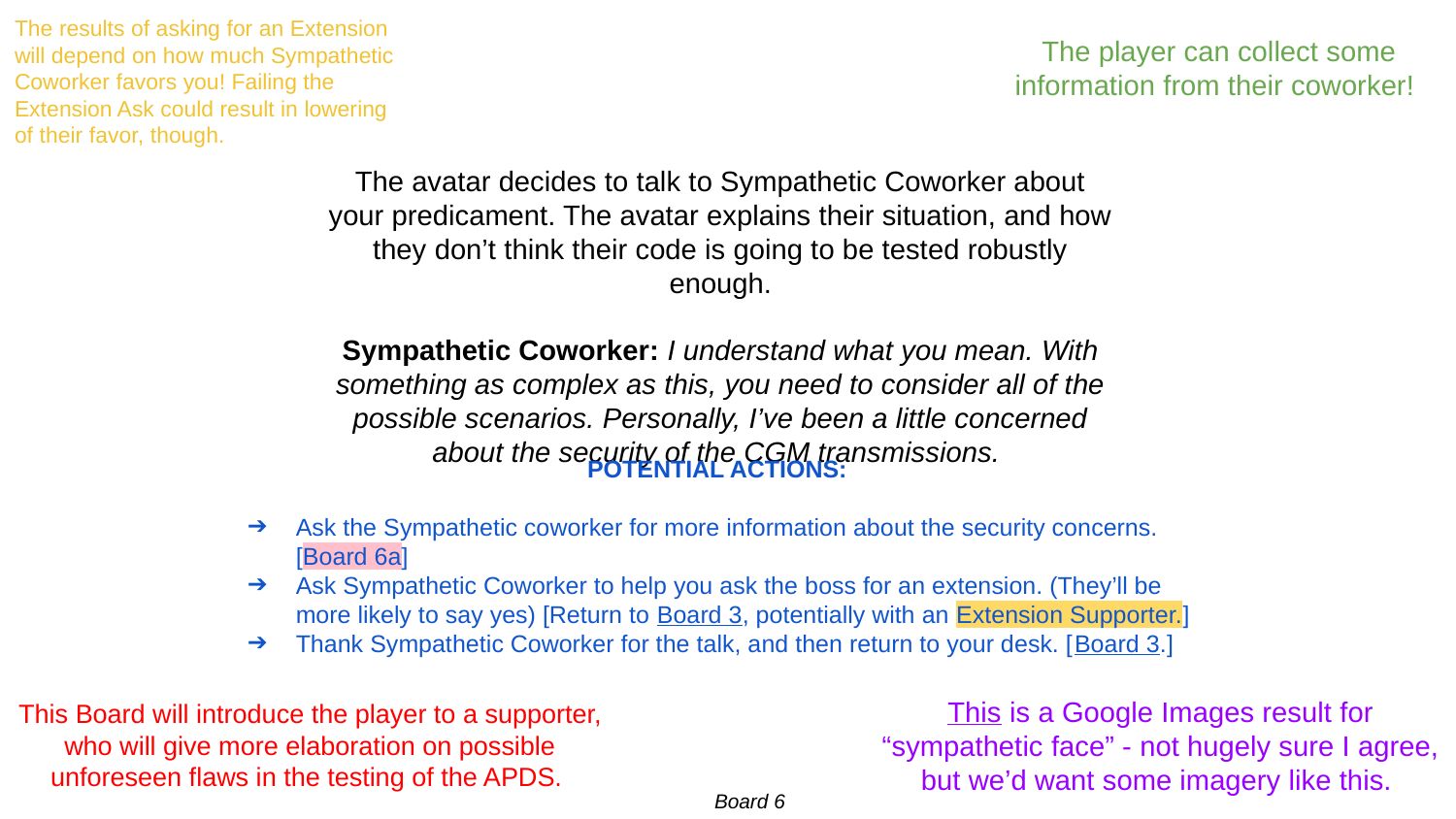

The results of asking for an Extension will depend on how much Sympathetic Coworker favors you! Failing the Extension Ask could result in lowering of their favor, though.
The player can collect some information from their coworker!
The avatar decides to talk to Sympathetic Coworker about your predicament. The avatar explains their situation, and how they don’t think their code is going to be tested robustly enough.

Sympathetic Coworker: I understand what you mean. With something as complex as this, you need to consider all of the possible scenarios. Personally, I’ve been a little concerned about the security of the CGM transmissions.
POTENTIAL ACTIONS:

Ask the Sympathetic coworker for more information about the security concerns. [Board 6a]
Ask Sympathetic Coworker to help you ask the boss for an extension. (They’ll be more likely to say yes) [Return to Board 3, potentially with an Extension Supporter.]
Thank Sympathetic Coworker for the talk, and then return to your desk. [Board 3.]
This Board will introduce the player to a supporter, who will give more elaboration on possible unforeseen flaws in the testing of the APDS.
This is a Google Images result for “sympathetic face” - not hugely sure I agree, but we’d want some imagery like this.
Board 6